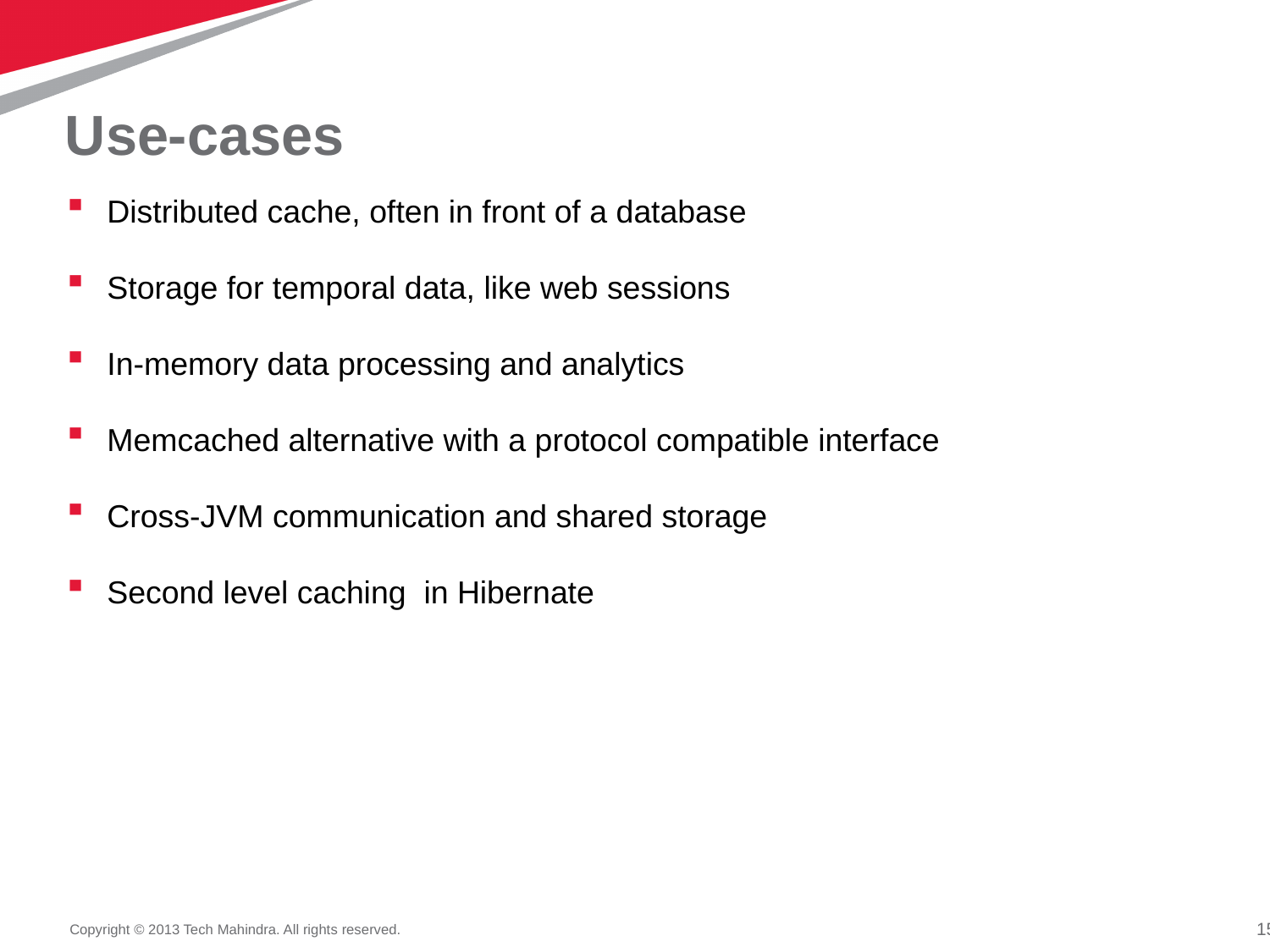

# Use-cases
Distributed cache, often in front of a database

Storage for temporal data, like web sessions

In-memory data processing and analytics

Memcached alternative with a protocol compatible interface

Cross-JVM communication and shared storage

Second level caching  in Hibernate